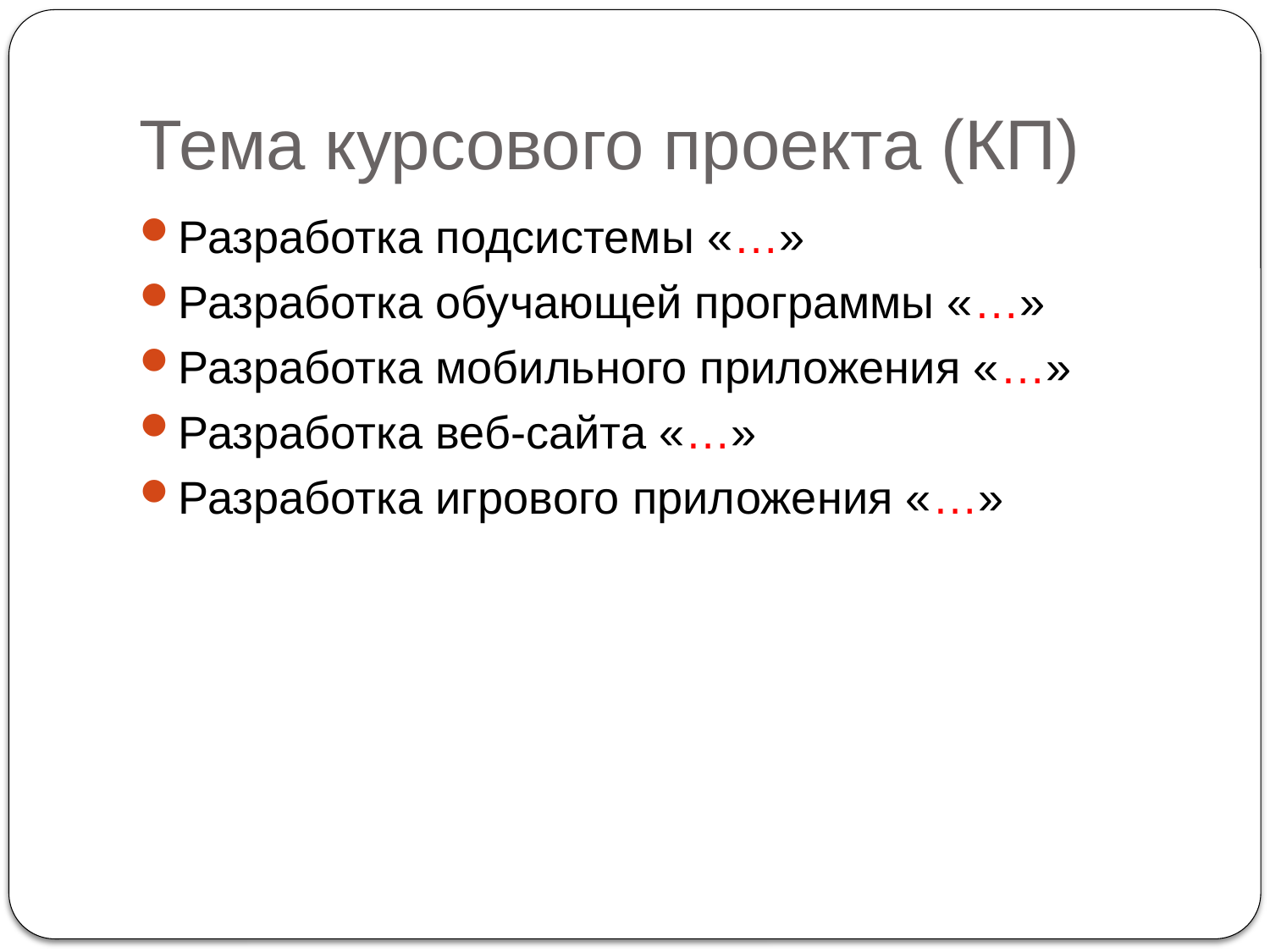

# Тема курсового проекта (КП)
Разработка подсистемы «…»
Разработка обучающей программы «…»
Разработка мобильного приложения «…»
Разработка веб-сайта «…»
Разработка игрового приложения «…»